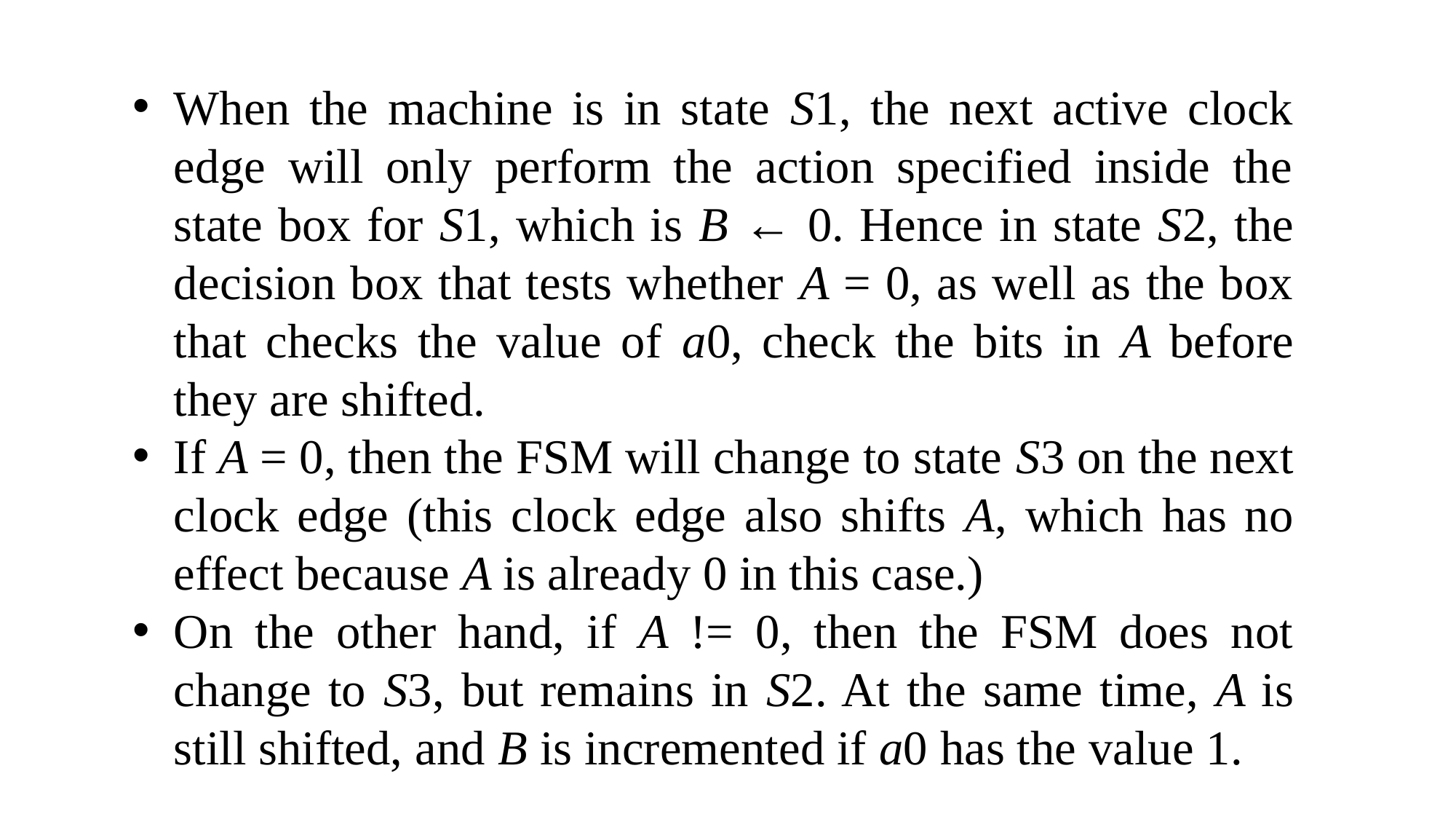

When the machine is in state S1, the next active clock edge will only perform the action specified inside the state box for S1, which is B ← 0. Hence in state S2, the decision box that tests whether A = 0, as well as the box that checks the value of a0, check the bits in A before they are shifted.
If A = 0, then the FSM will change to state S3 on the next clock edge (this clock edge also shifts A, which has no effect because A is already 0 in this case.)
On the other hand, if A != 0, then the FSM does not change to S3, but remains in S2. At the same time, A is still shifted, and B is incremented if a0 has the value 1.